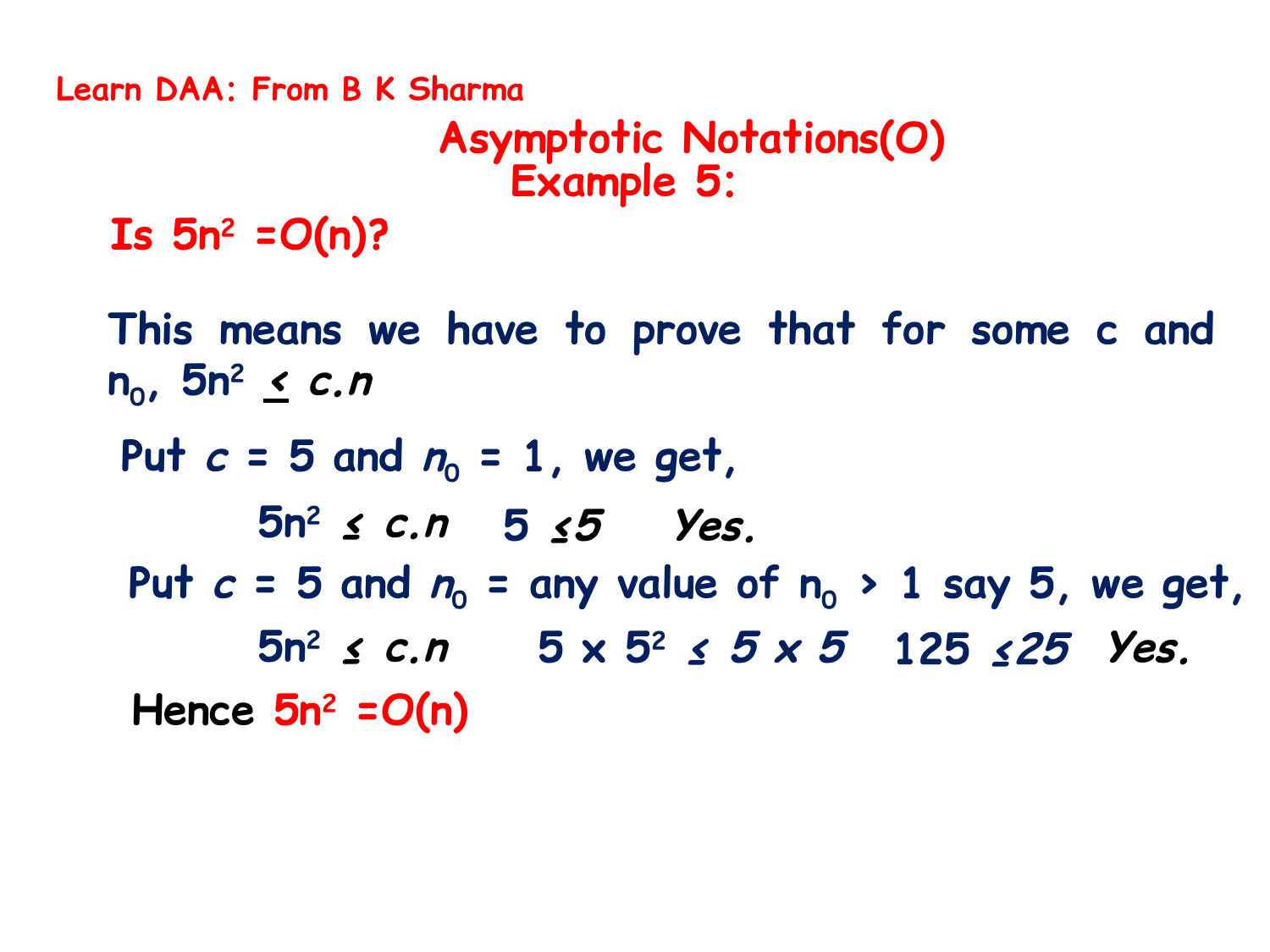

Learn DAA: From B K Sharma
Asymptotic Notations(O)
Example 5:
Is 5n2 =O(n)?
This means we have to prove that for some c and n0, 5n2 < c.n
Put c = 5 and n0 = 1, we get,
5n2 ≤ c.n
 5 ≤5
Yes.
Put c = 5 and n0 = any value of n0 > 1 say 5, we get,
5n2 ≤ c.n
5 x 52 ≤ 5 x 5
Yes.
125 ≤25
Hence 5n2 =O(n)